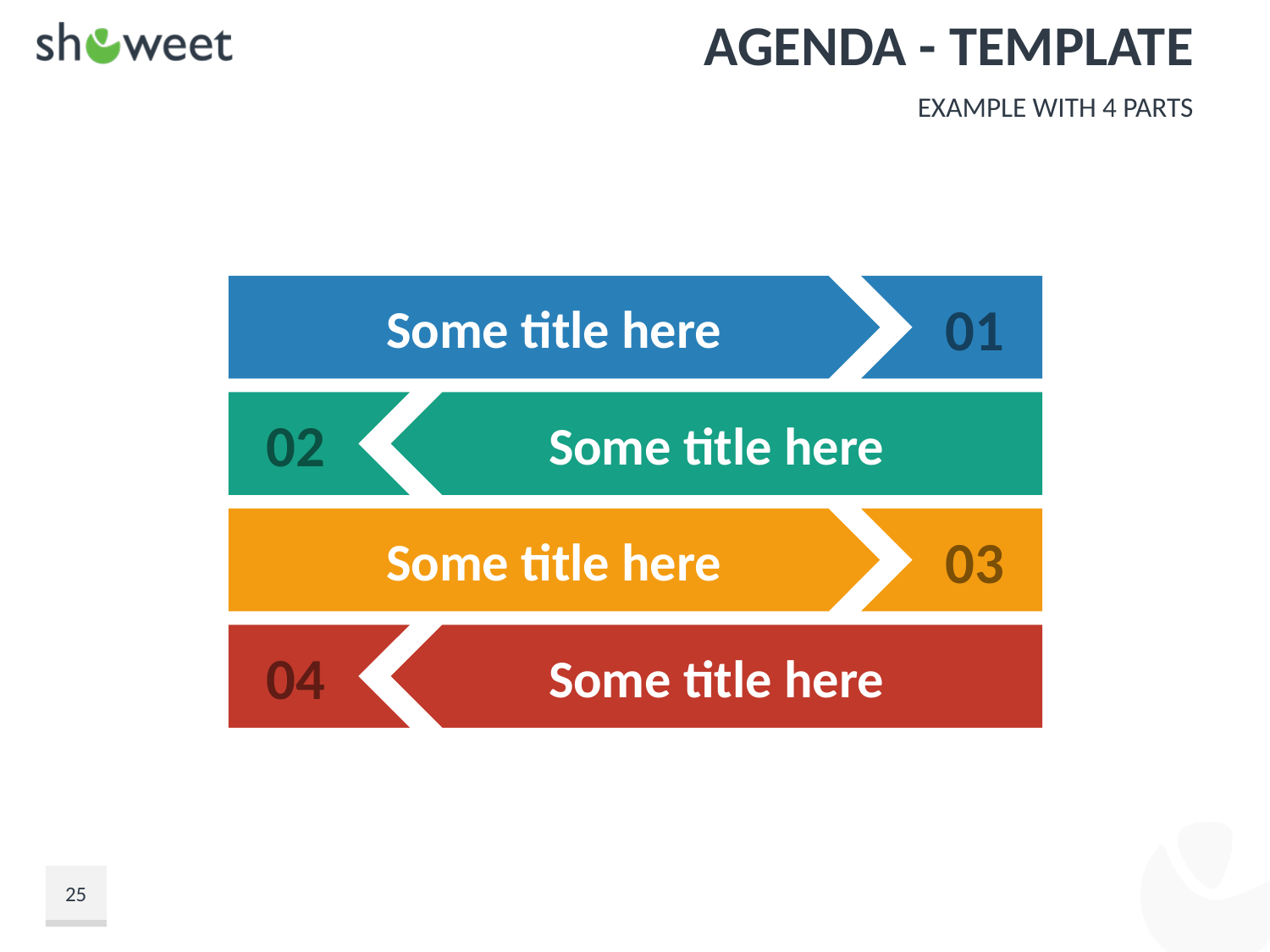

# Agenda - Template
Example With 4 Parts
Some title here
01
02
Some title here
Some title here
03
04
Some title here
25